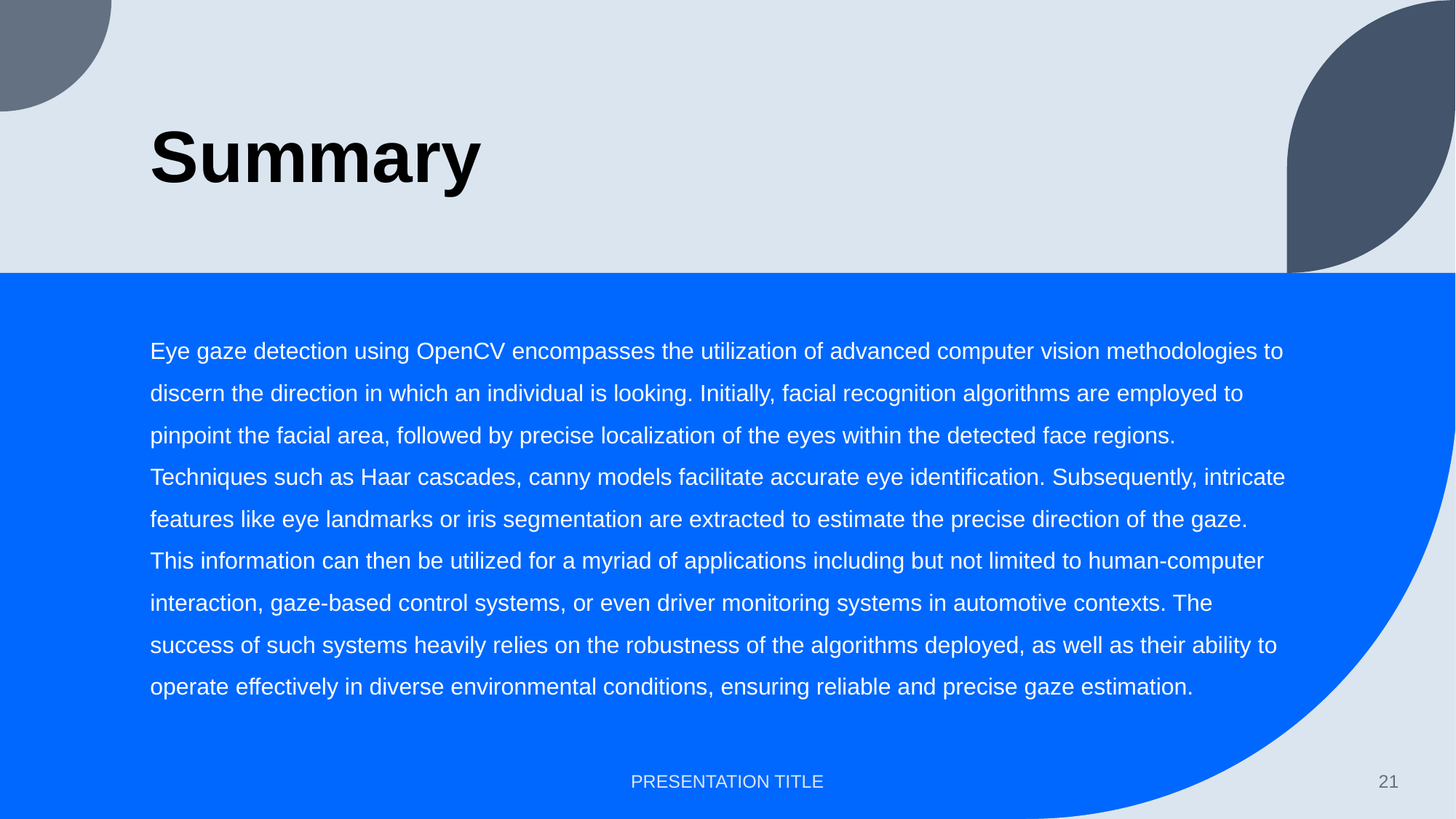

# Summary
Eye gaze detection using OpenCV encompasses the utilization of advanced computer vision methodologies to discern the direction in which an individual is looking. Initially, facial recognition algorithms are employed to pinpoint the facial area, followed by precise localization of the eyes within the detected face regions. Techniques such as Haar cascades, canny models facilitate accurate eye identification. Subsequently, intricate features like eye landmarks or iris segmentation are extracted to estimate the precise direction of the gaze. This information can then be utilized for a myriad of applications including but not limited to human-computer interaction, gaze-based control systems, or even driver monitoring systems in automotive contexts. The success of such systems heavily relies on the robustness of the algorithms deployed, as well as their ability to operate effectively in diverse environmental conditions, ensuring reliable and precise gaze estimation.

PRESENTATION TITLE
21